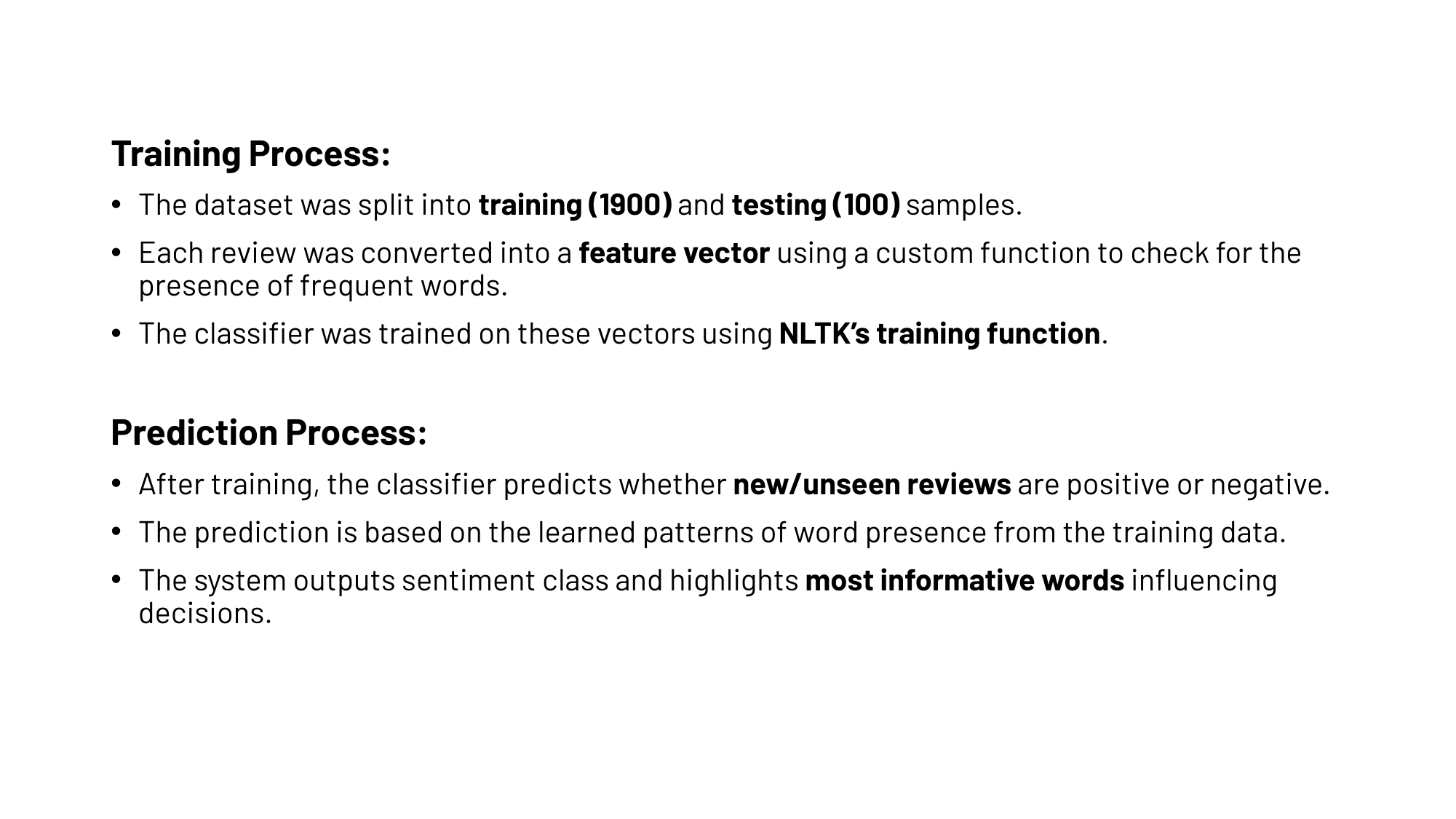

Training Process:
The dataset was split into training (1900) and testing (100) samples.
Each review was converted into a feature vector using a custom function to check for the presence of frequent words.
The classifier was trained on these vectors using NLTK’s training function.

Prediction Process:
After training, the classifier predicts whether new/unseen reviews are positive or negative.
The prediction is based on the learned patterns of word presence from the training data.
The system outputs sentiment class and highlights most informative words influencing decisions.